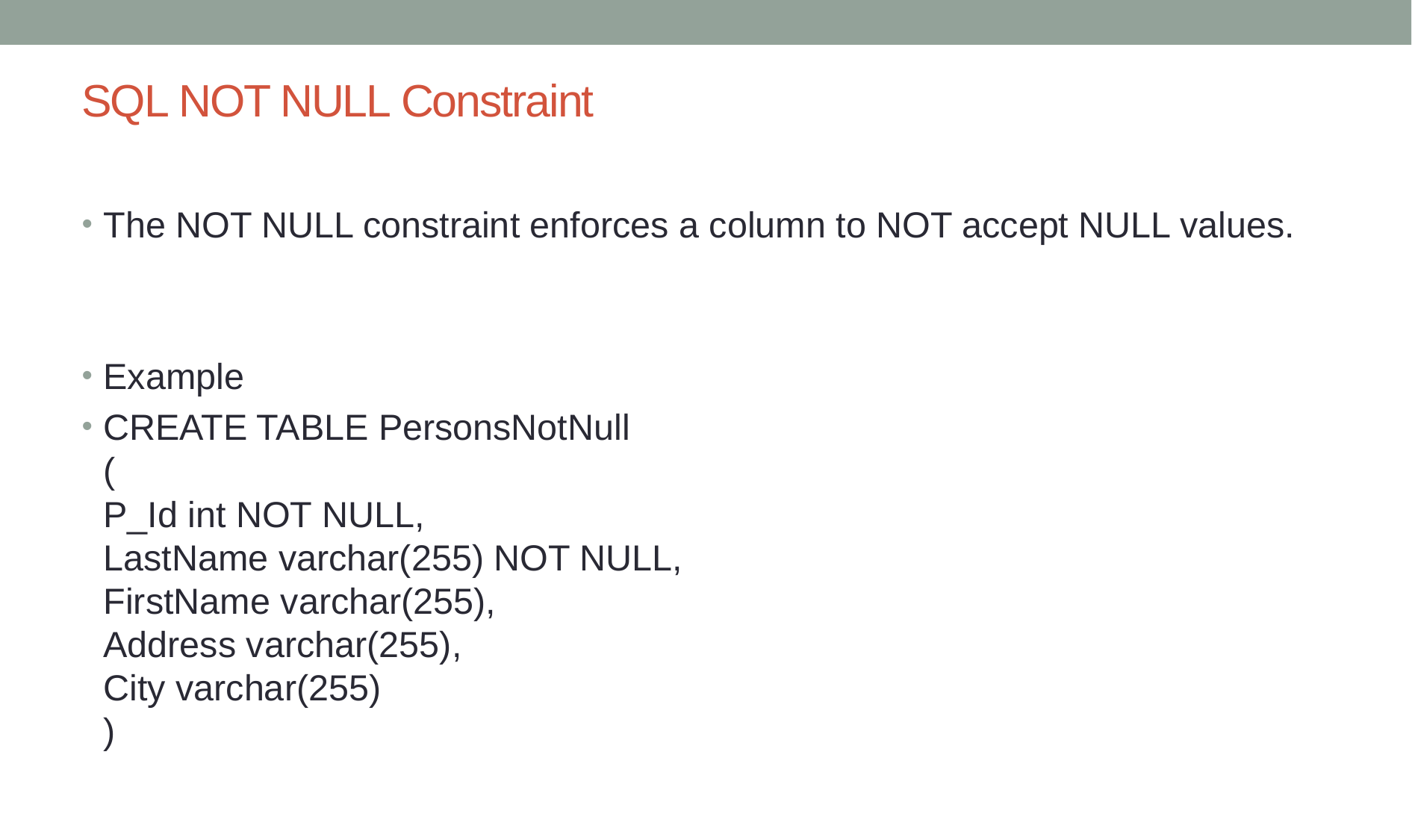

# SQL NOT NULL Constraint
The NOT NULL constraint enforces a column to NOT accept NULL values.

Example
CREATE TABLE PersonsNotNull
(
P_Id int NOT NULL,
LastName varchar(255) NOT NULL,
FirstName varchar(255),
Address varchar(255),
City varchar(255)
)